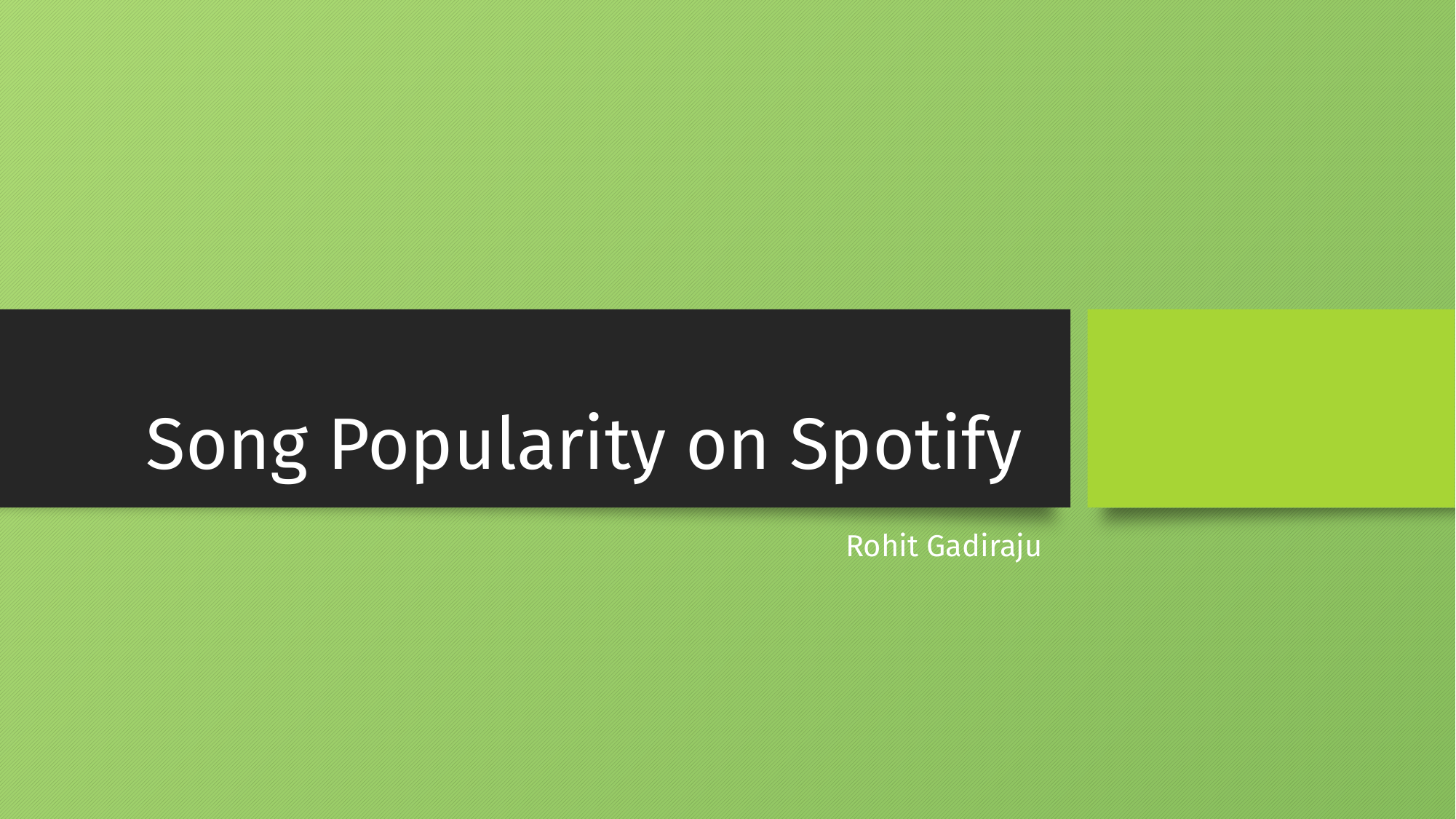

# Song Popularity on Spotify
Rohit Gadiraju